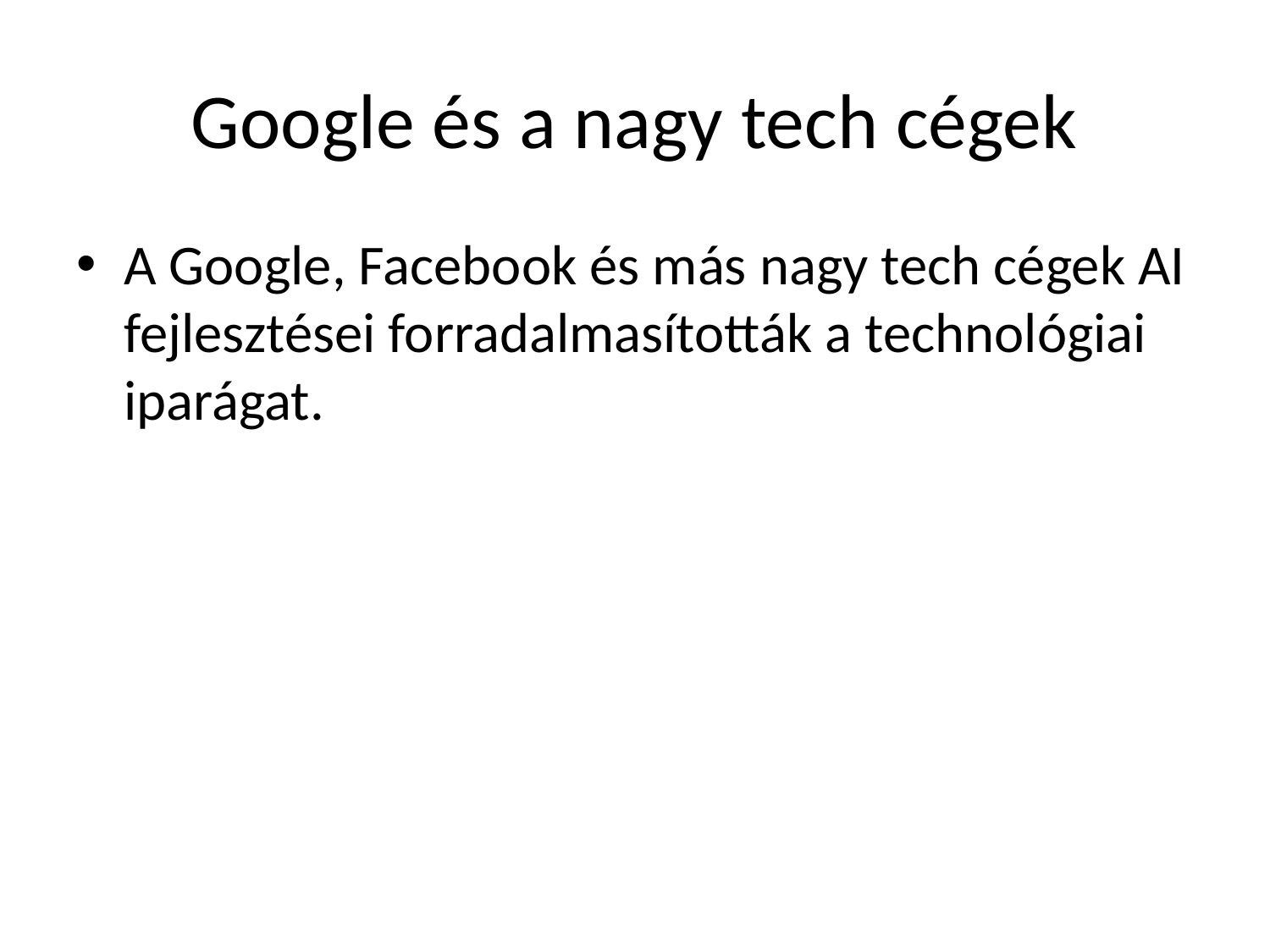

# Google és a nagy tech cégek
A Google, Facebook és más nagy tech cégek AI fejlesztései forradalmasították a technológiai iparágat.